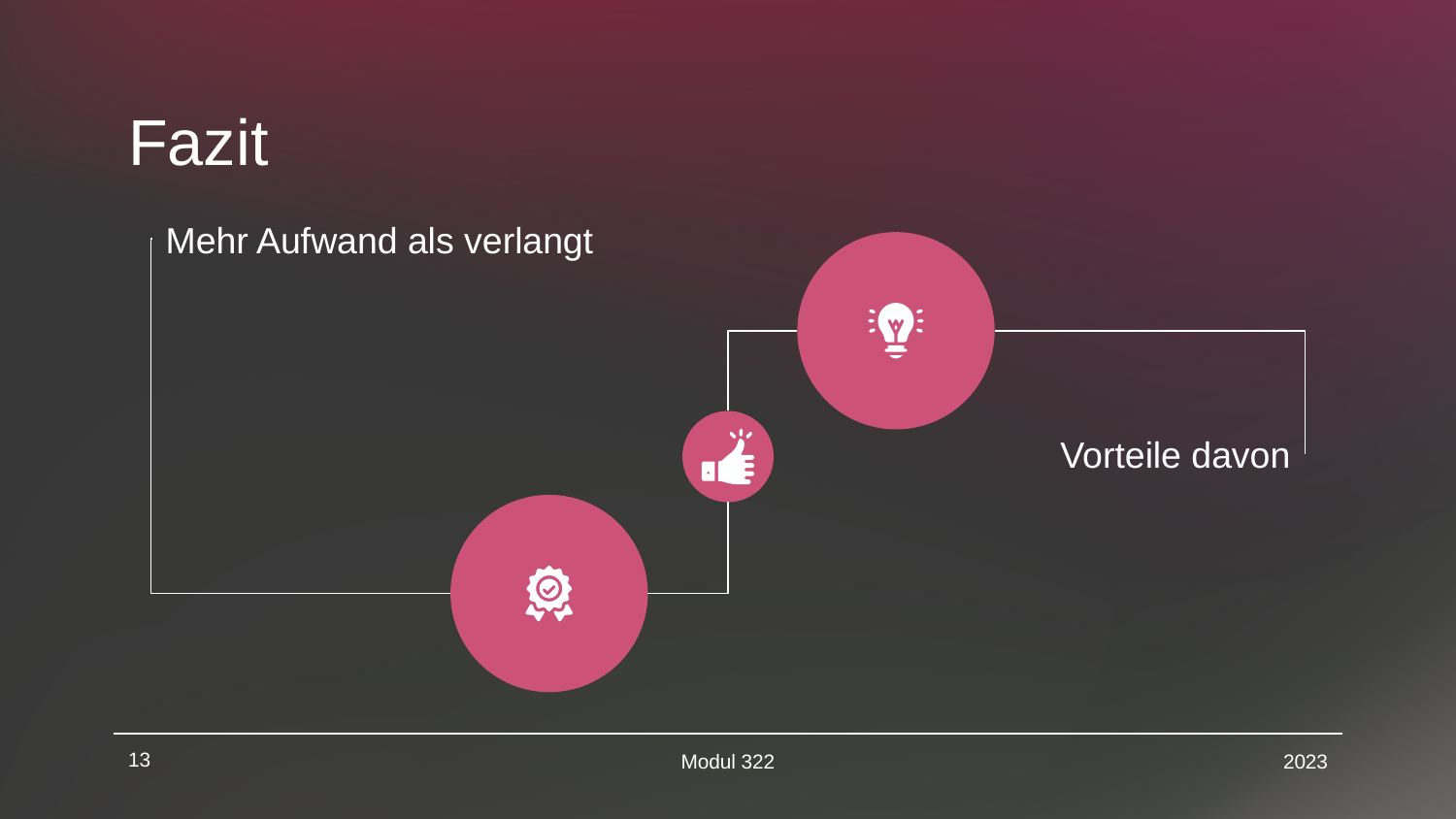

# Fazit
Mehr Aufwand als verlangt

Vorteile davon

13
Modul 322
2023